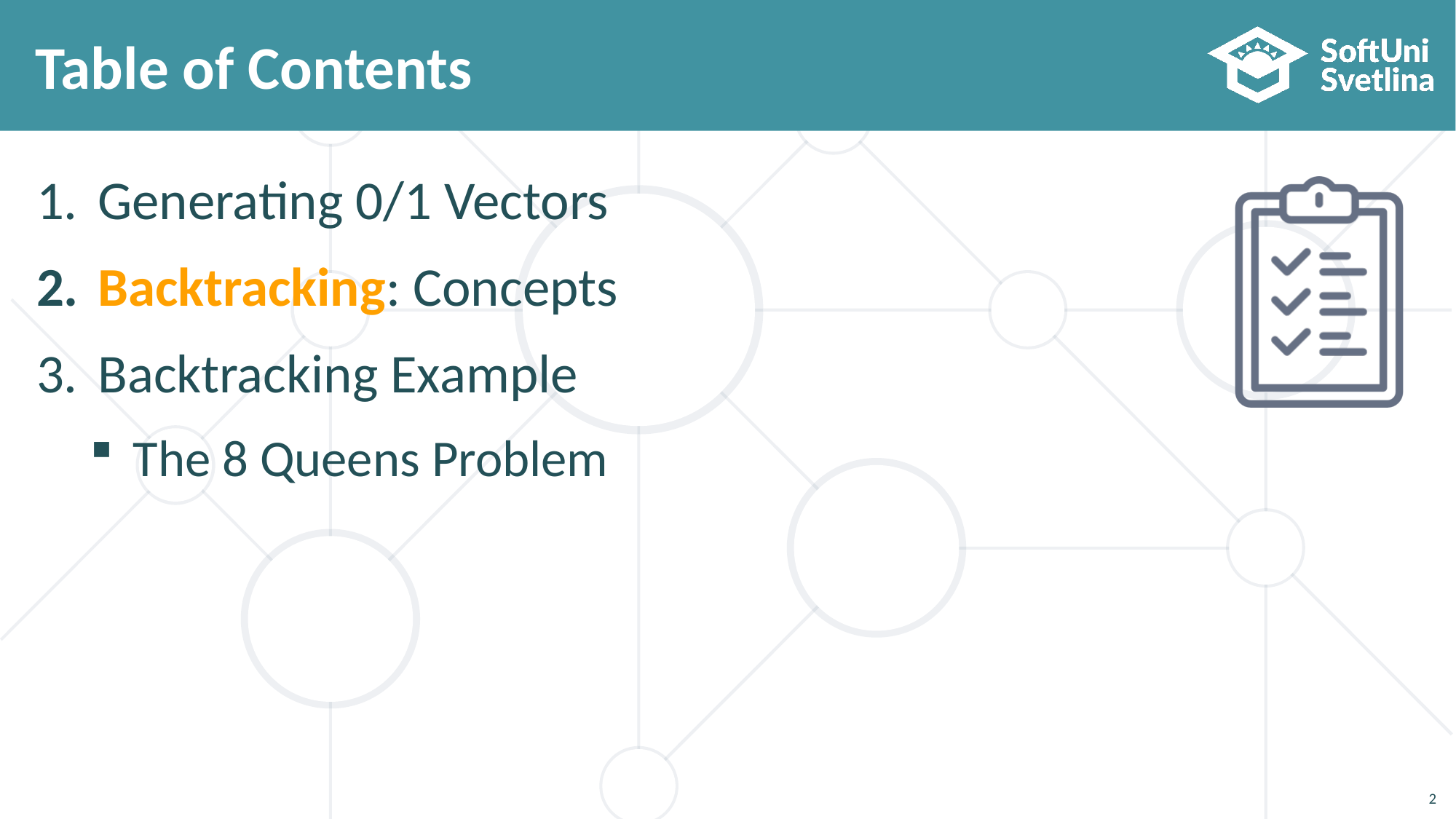

# Table of Contents
Generating 0/1 Vectors
Backtracking: Concepts
Backtracking Example
The 8 Queens Problem
2